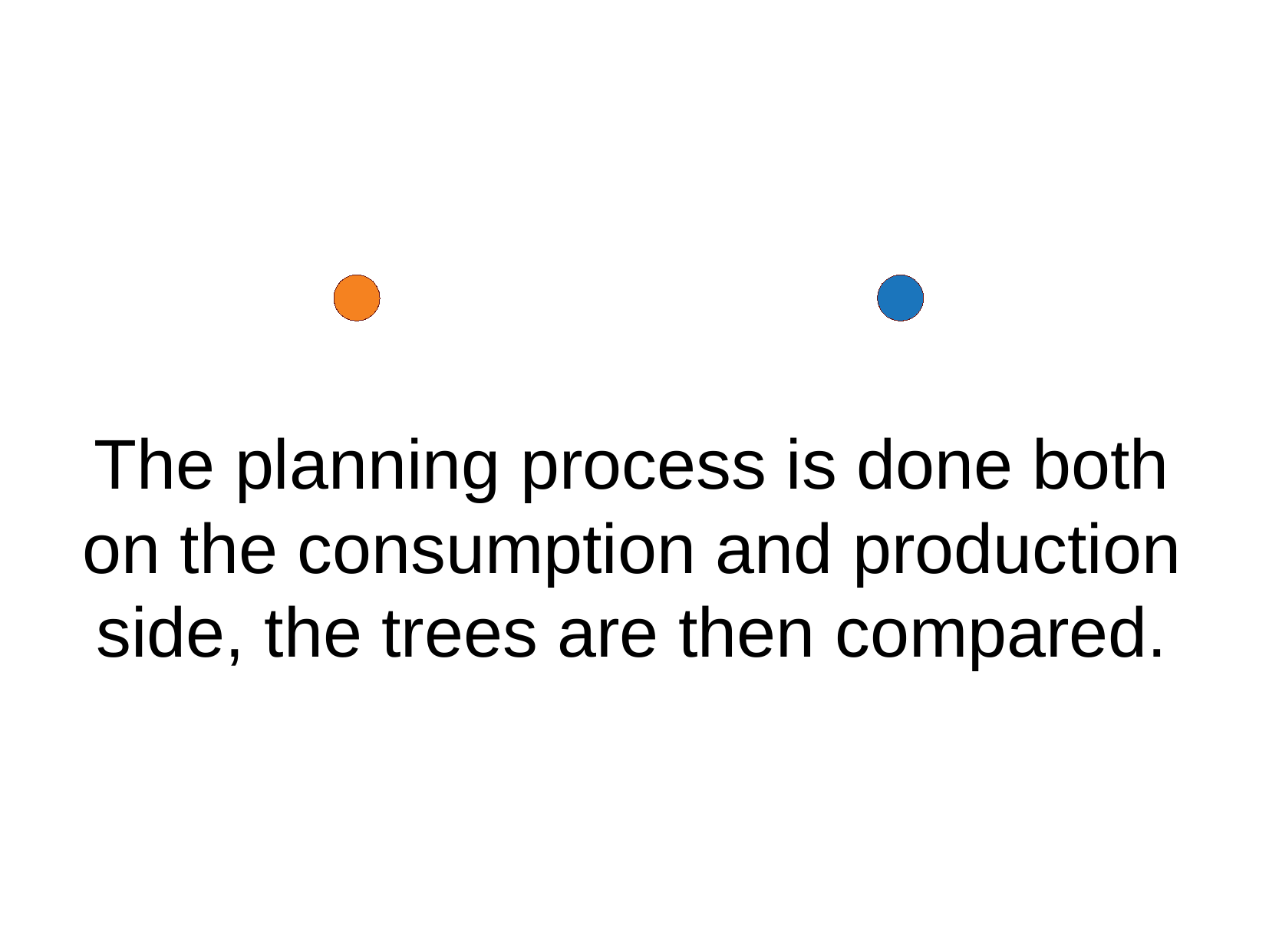

The planning process is done both on the consumption and production side, the trees are then compared.